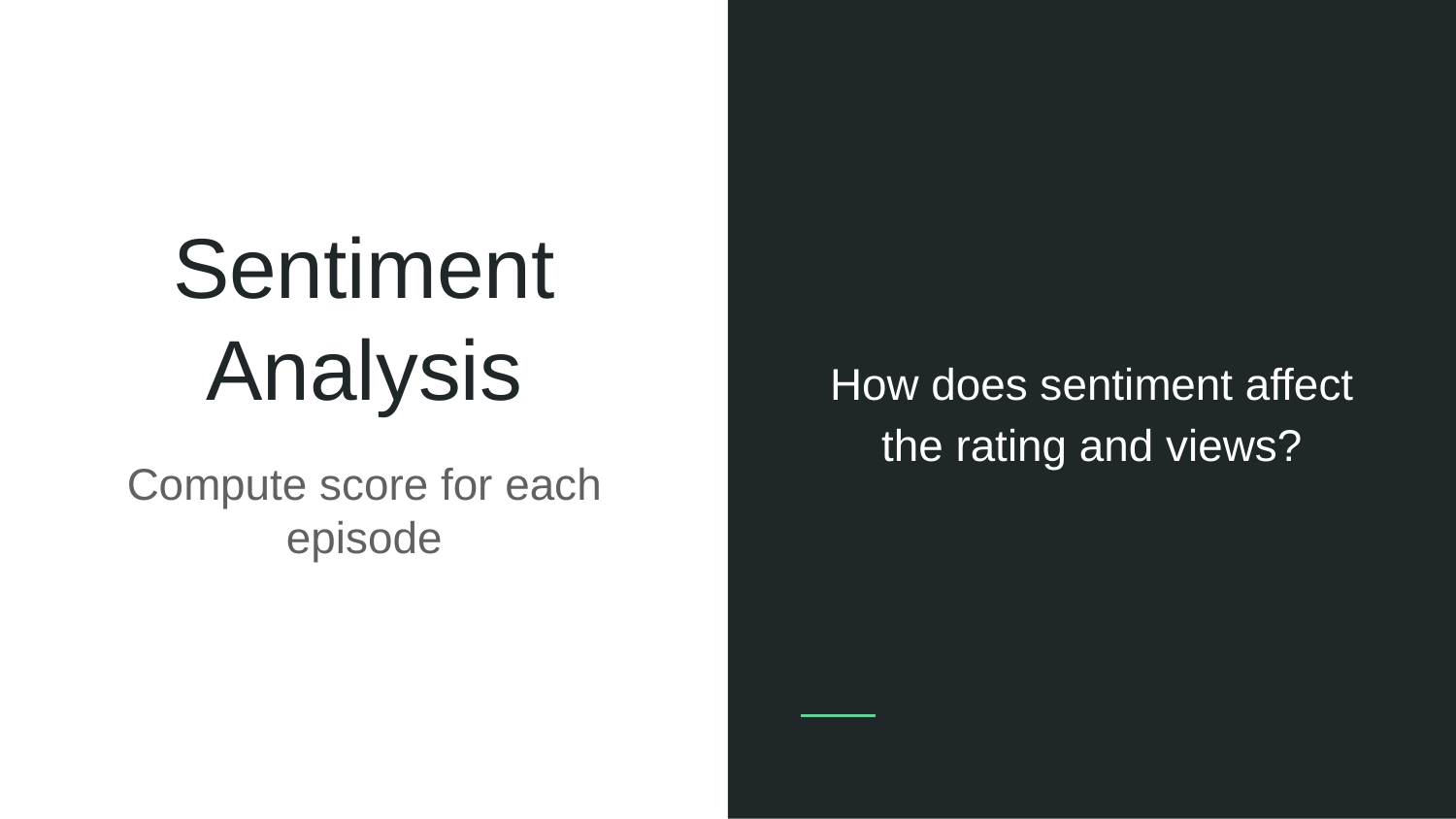

How does sentiment affect the rating and views?
# Sentiment Analysis
Compute score for each episode